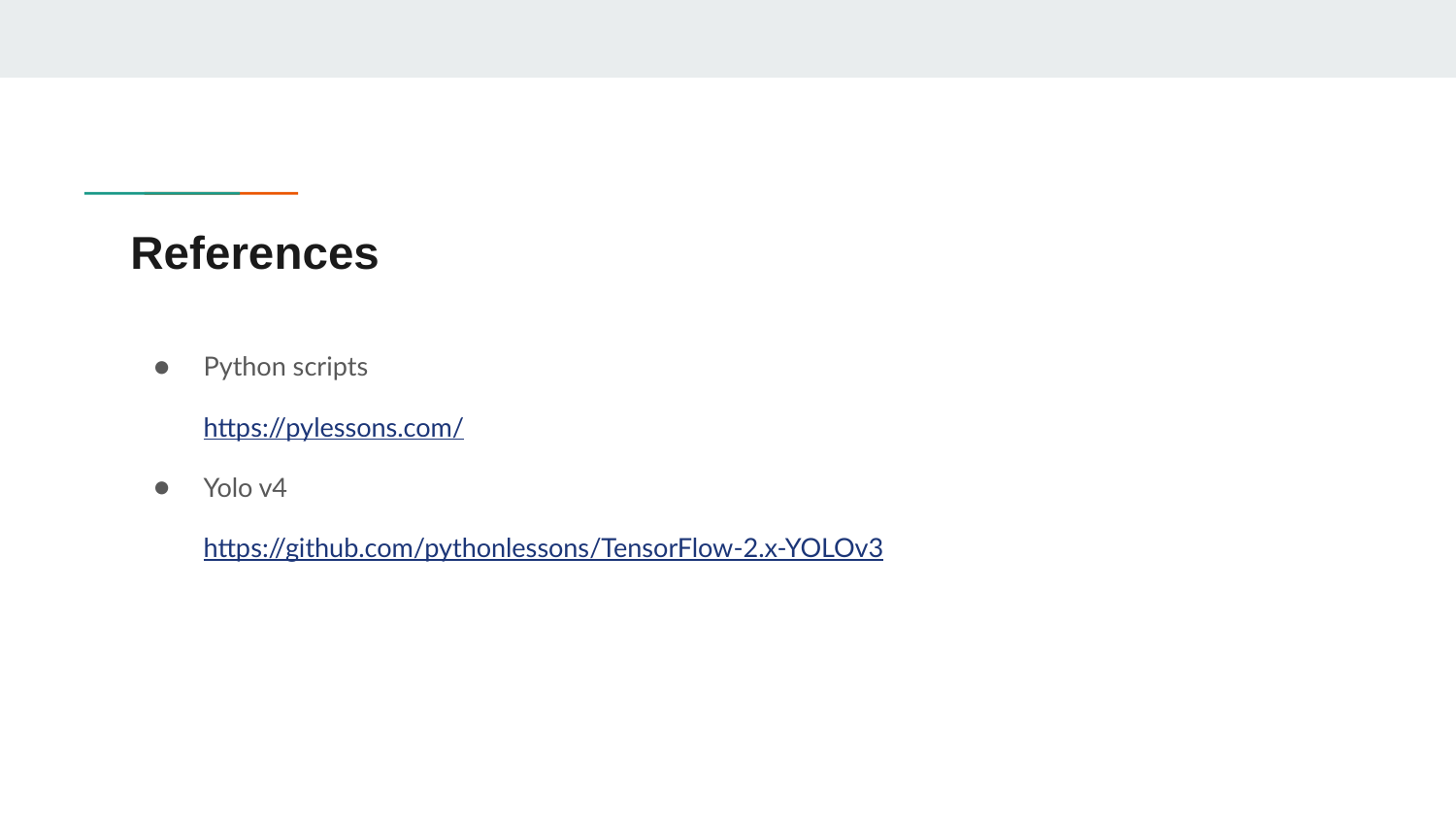

# References
Python scripts
https://pylessons.com/
Yolo v4
https://github.com/pythonlessons/TensorFlow-2.x-YOLOv3